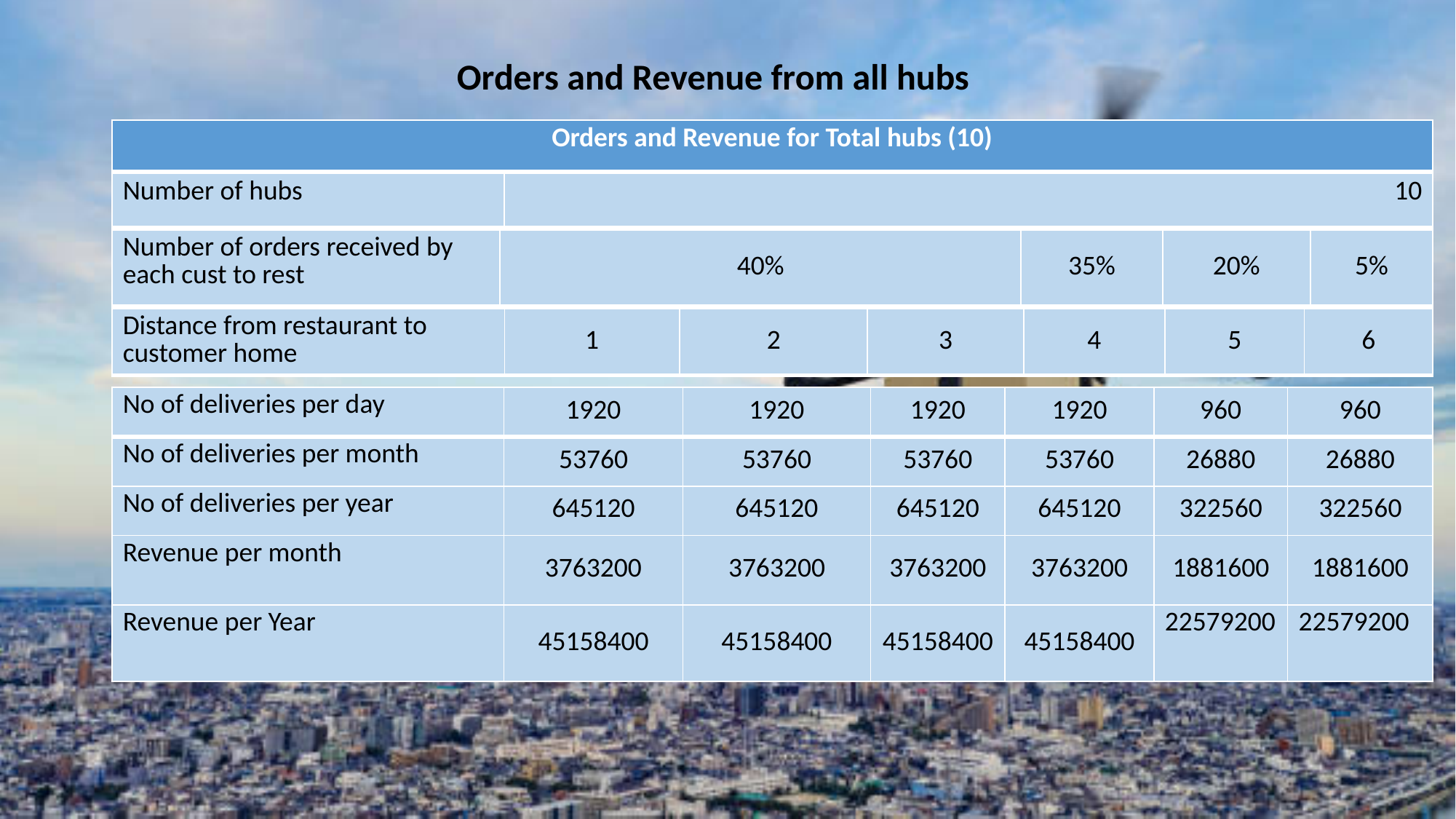

Orders and Revenue from all hubs
| Orders and Revenue for Total hubs (10) |
| --- |
| Number of hubs | 10 |
| --- | --- |
| Number of orders received by each cust to rest | 40% | 35% | 20% | 5% |
| --- | --- | --- | --- | --- |
| Distance from restaurant to customer home | 1 | 2 | 3 | 4 | 5 | 6 |
| --- | --- | --- | --- | --- | --- | --- |
| No of deliveries per day | 1920 | 1920 | 1920 | 1920 | 960 | 960 |
| --- | --- | --- | --- | --- | --- | --- |
| No of deliveries per month | 53760 | 53760 | 53760 | 53760 | 26880 | 26880 |
| No of deliveries per year | 645120 | 645120 | 645120 | 645120 | 322560 | 322560 |
| Revenue per month | 3763200 | 3763200 | 3763200 | 3763200 | 1881600 | 1881600 |
| Revenue per Year | 45158400 | 45158400 | 45158400 | 45158400 | 22579200 | 22579200 |